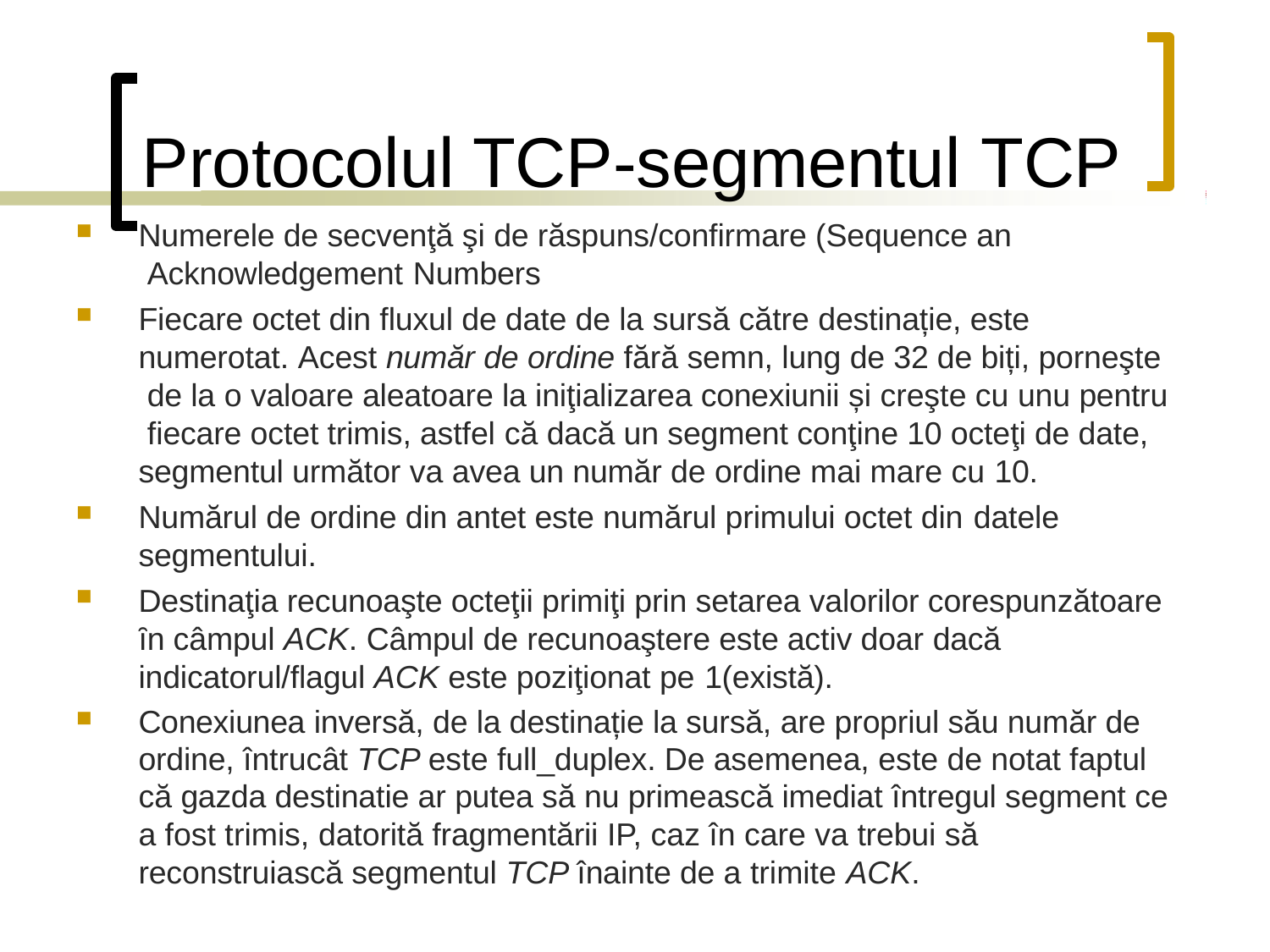

# Protocolul TCP-segmentul TCP

Numerele de secvenţă şi de răspuns/confirmare (Sequence an  Acknowledgement Numbers
Fiecare octet din fluxul de date de la sursă către destinație, este  numerotat. Acest număr de ordine fără semn, lung de 32 de biți, porneşte  de la o valoare aleatoare la iniţializarea conexiunii și creşte cu unu pentru  fiecare octet trimis, astfel că dacă un segment conţine 10 octeţi de date,  segmentul următor va avea un număr de ordine mai mare cu 10.
Numărul de ordine din antet este numărul primului octet din datele
segmentului.
Destinaţia recunoaşte octeţii primiţi prin setarea valorilor corespunzătoare  ȋn câmpul ACK. Câmpul de recunoaştere este activ doar dacă  indicatorul/flagul ACK este poziţionat pe 1(există).
Conexiunea inversă, de la destinație la sursă, are propriul său număr de  ordine, întrucât TCP este full_duplex. De asemenea, este de notat faptul  că gazda destinatie ar putea să nu primească imediat întregul segment ce  a fost trimis, datorită fragmentării IP, caz în care va trebui să  reconstruiască segmentul TCP înainte de a trimite ACK.